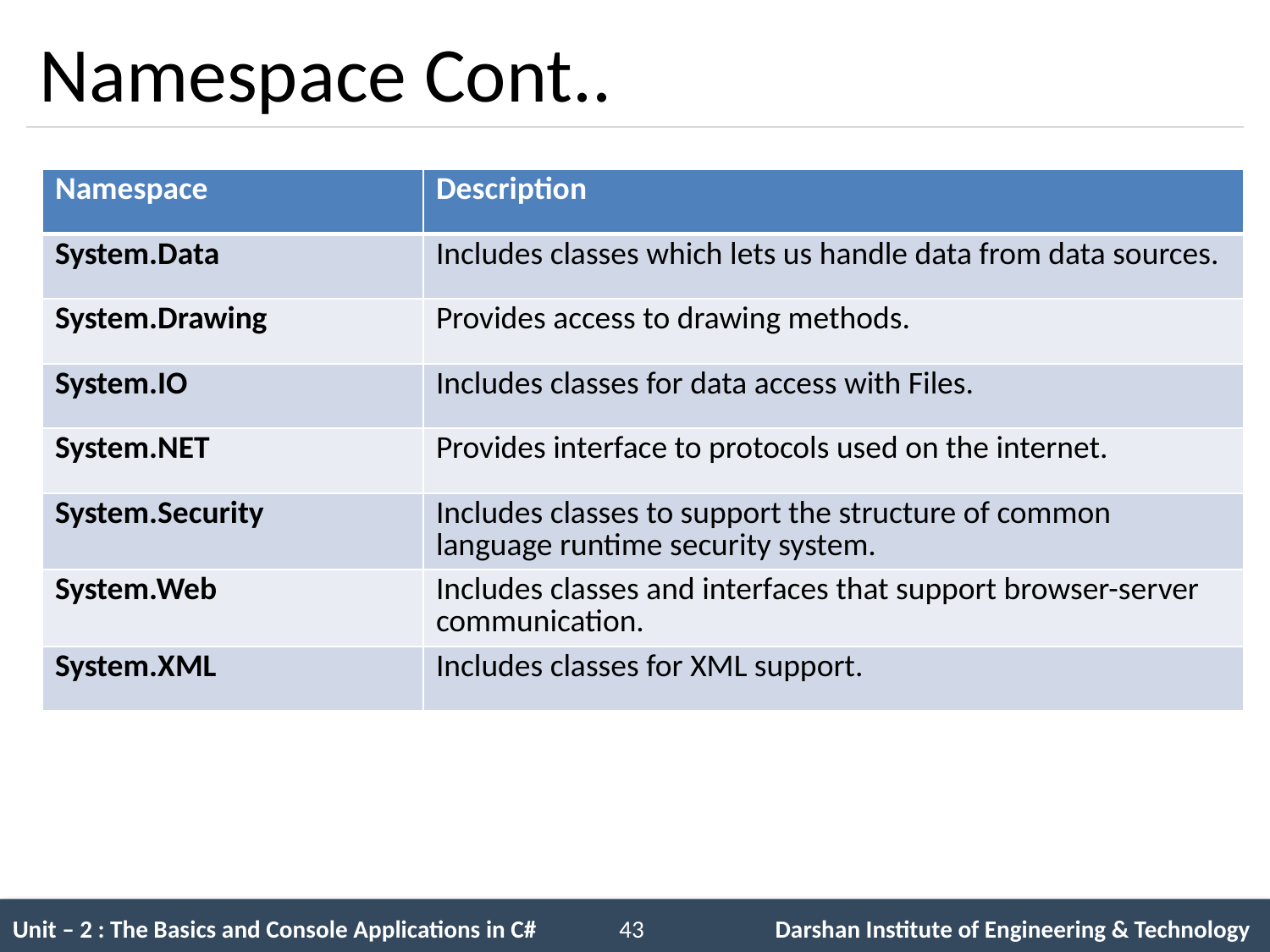

# Namespace Cont..

| Namespace | Description |
| --- | --- |
| System.Data | Includes classes which lets us handle data from data sources. |
| System.Drawing | Provides access to drawing methods. |
| System.IO | Includes classes for data access with Files. |
| System.NET | Provides interface to protocols used on the internet. |
| System.Security | Includes classes to support the structure of common language runtime security system. |
| System.Web | Includes classes and interfaces that support browser-server communication. |
| System.XML | Includes classes for XML support. |